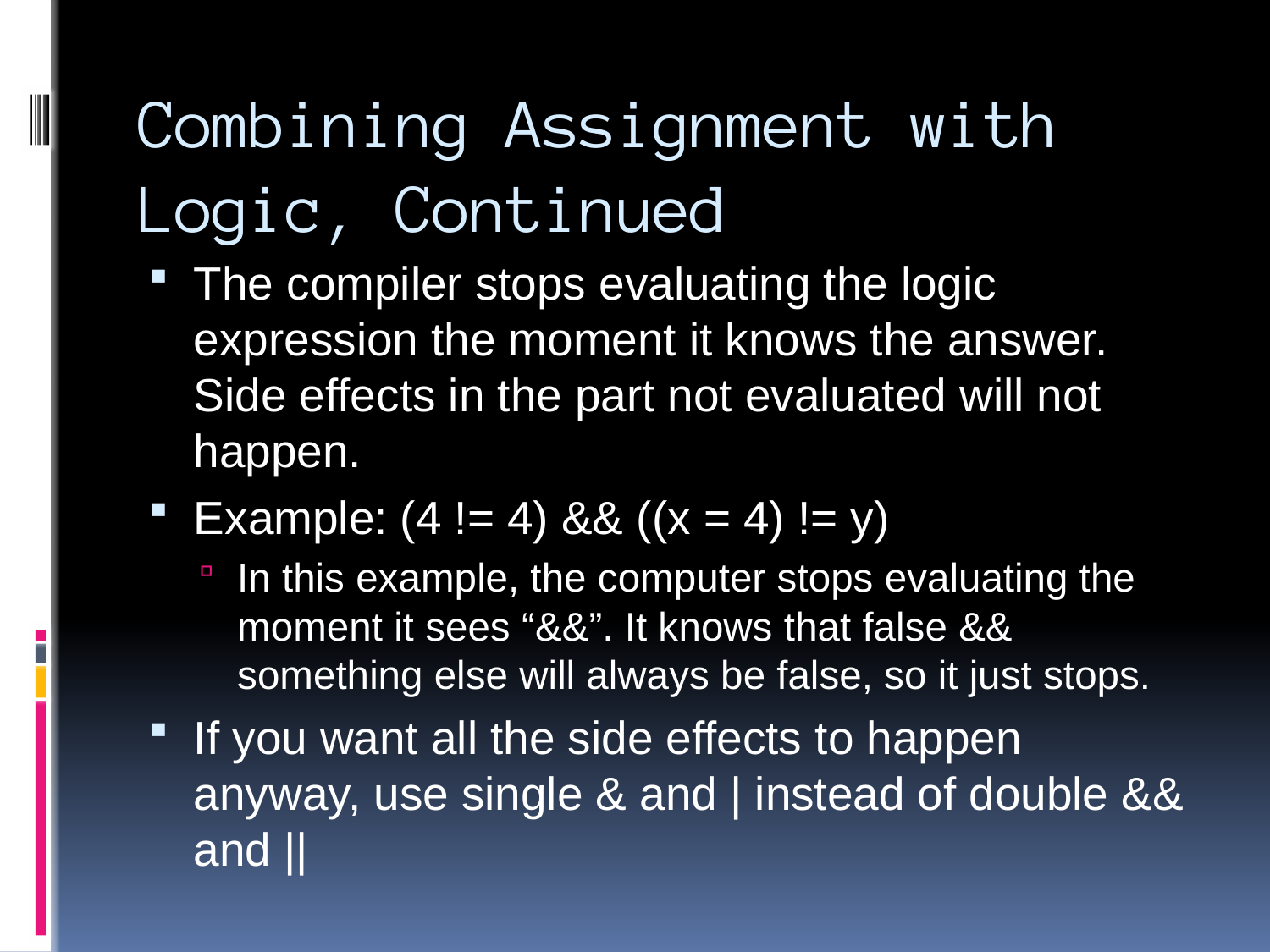

# Combining Assignment with Logic, Continued
The compiler stops evaluating the logic expression the moment it knows the answer. Side effects in the part not evaluated will not happen.
Example: (4 != 4) && ((x = 4) != y)
In this example, the computer stops evaluating the moment it sees “&&”. It knows that false && something else will always be false, so it just stops.
If you want all the side effects to happen anyway, use single & and | instead of double && and ||